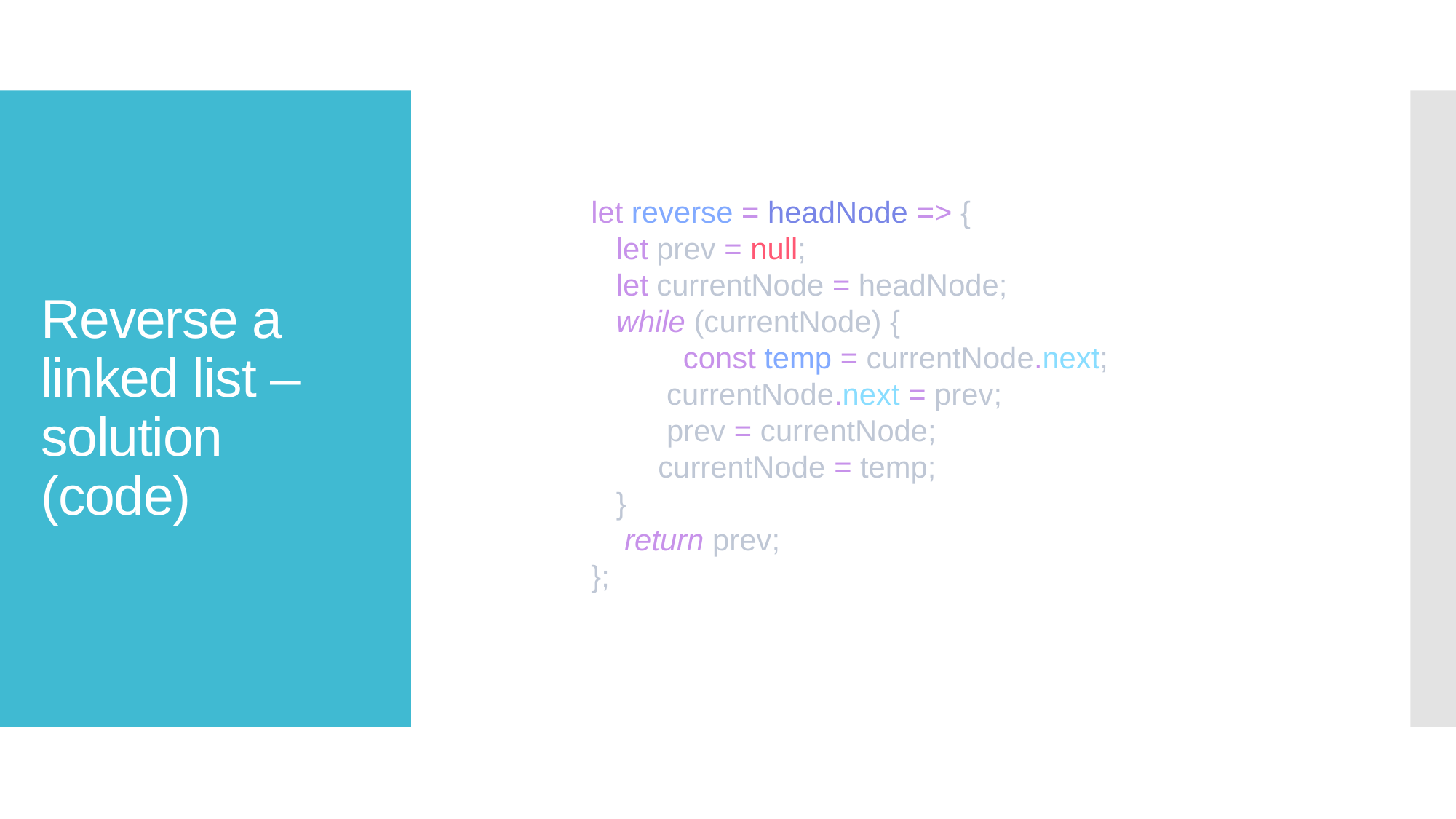

# Reverse a linked list – solution (code)
let reverse = headNode => {
   let prev = null;
   let currentNode = headNode;
   while (currentNode) {
           const temp = currentNode.next;
         currentNode.next = prev;
         prev = currentNode;
        currentNode = temp;
   }
    return prev;
};